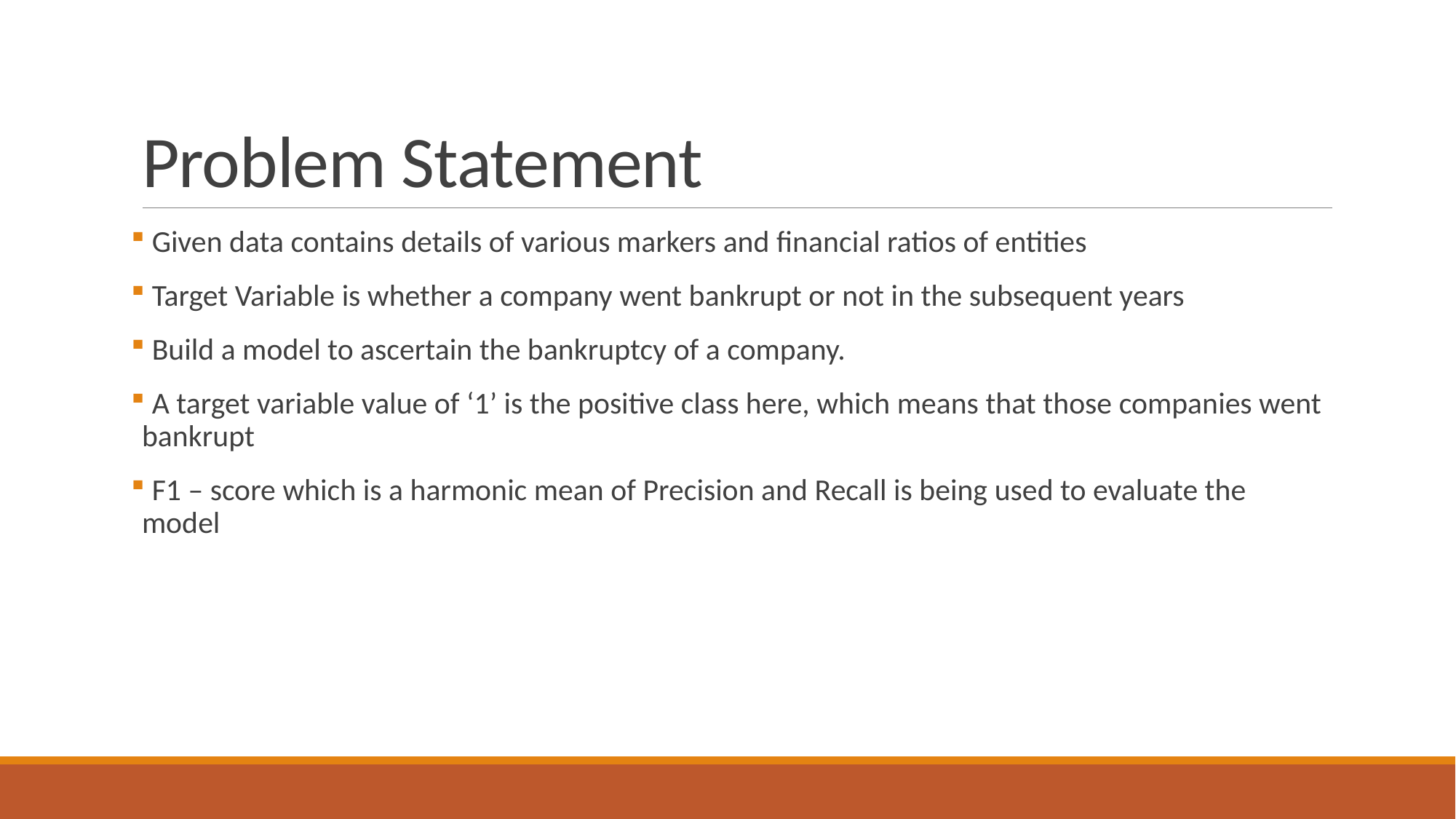

# Problem Statement
 Given data contains details of various markers and financial ratios of entities
 Target Variable is whether a company went bankrupt or not in the subsequent years
 Build a model to ascertain the bankruptcy of a company.
 A target variable value of ‘1’ is the positive class here, which means that those companies went bankrupt
 F1 – score which is a harmonic mean of Precision and Recall is being used to evaluate the model